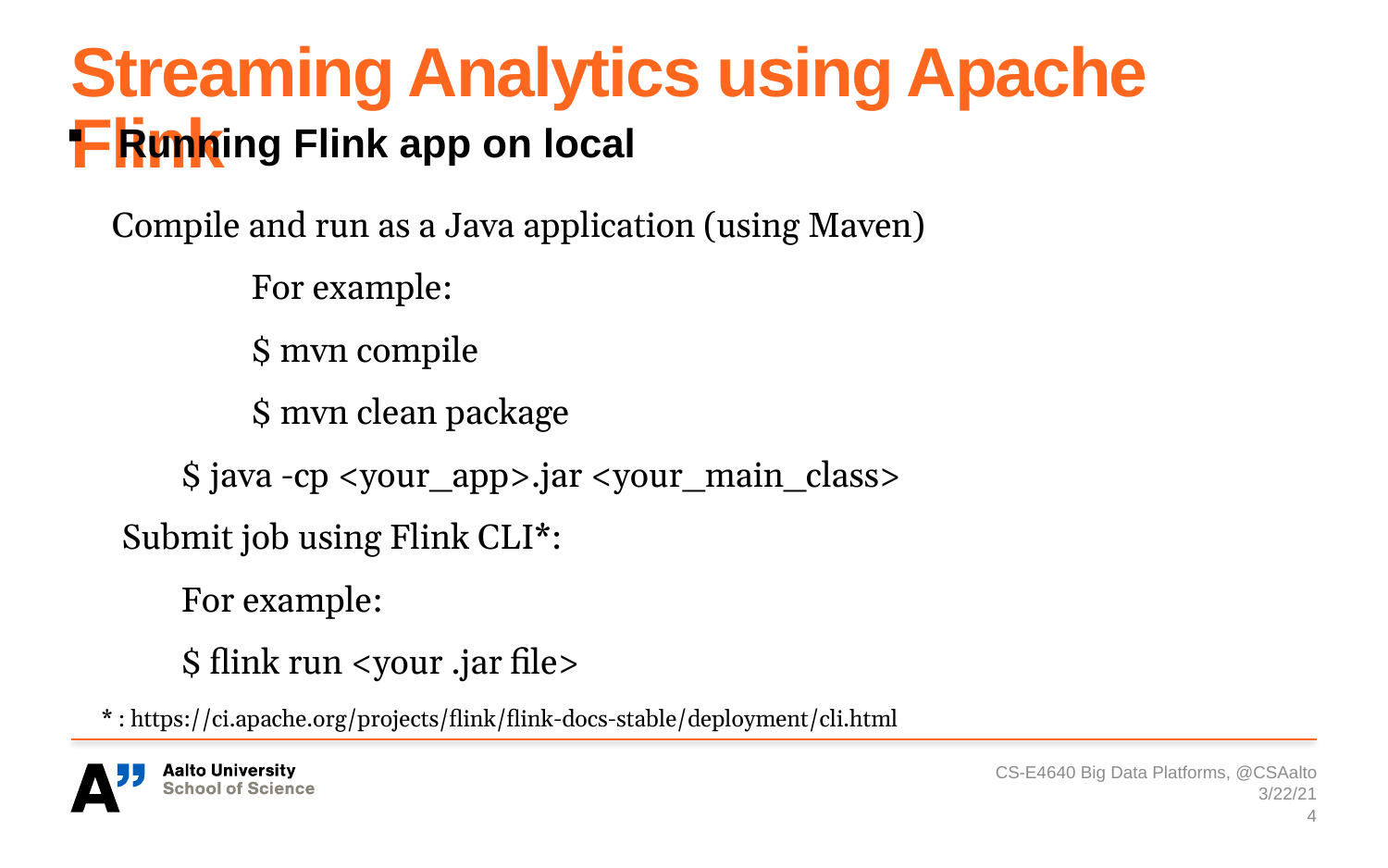

# Streaming Analytics using Apache Flink
Running Flink app on local
Compile and run as a Java application (using Maven)
	For example:
	$ mvn compile
	$ mvn clean package
	$ java -cp <your_app>.jar <your_main_class>
Submit job using Flink CLI*:
	For example:
	$ flink run <your .jar file>

* : https://ci.apache.org/projects/flink/flink-docs-stable/deployment/cli.html
CS-E4640 Big Data Platforms, @CSAalto
3/22/21
4